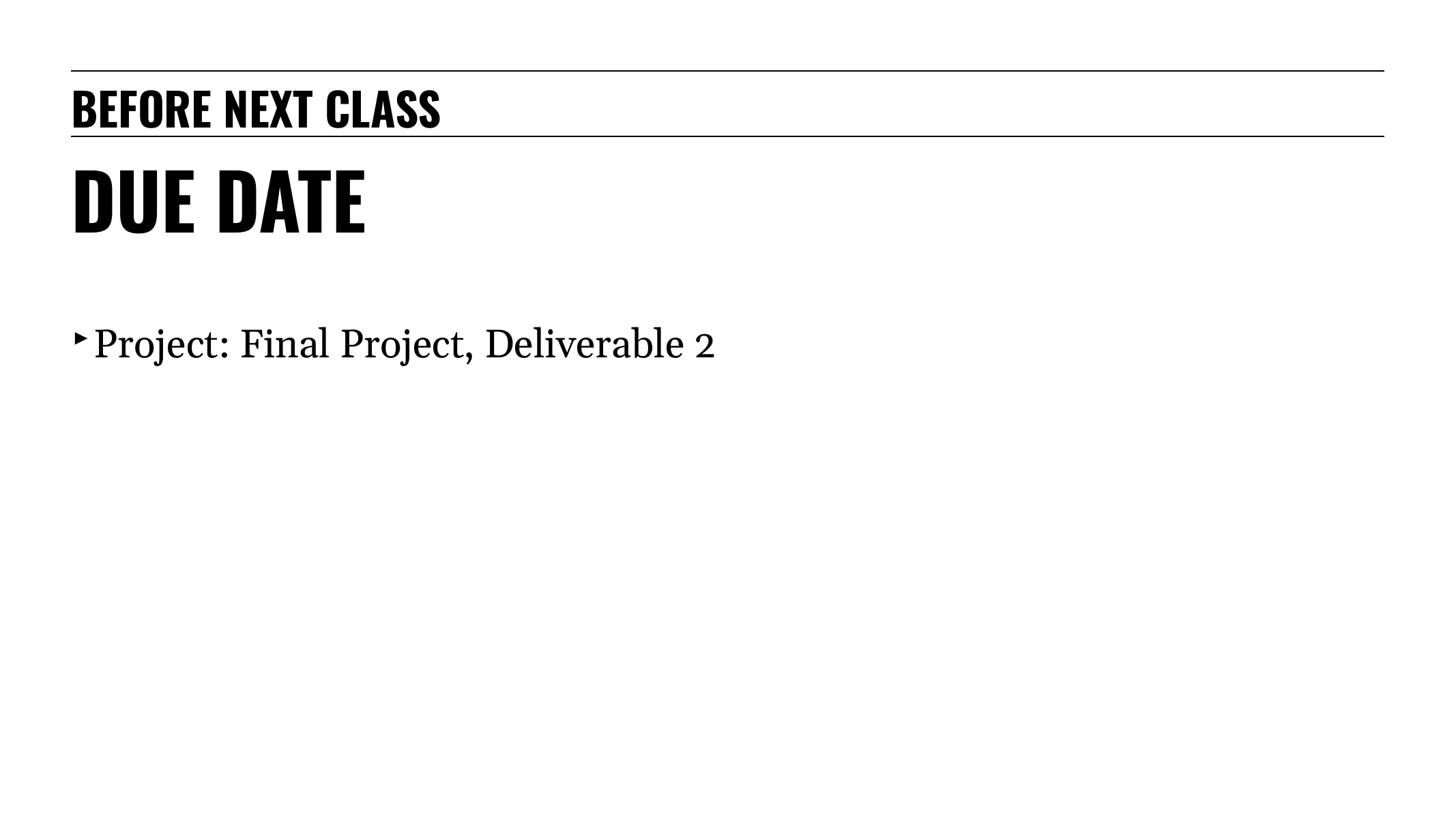

BEFORE NEXT CLASS
# DUE DATE

Project: Final Project, Deliverable 2